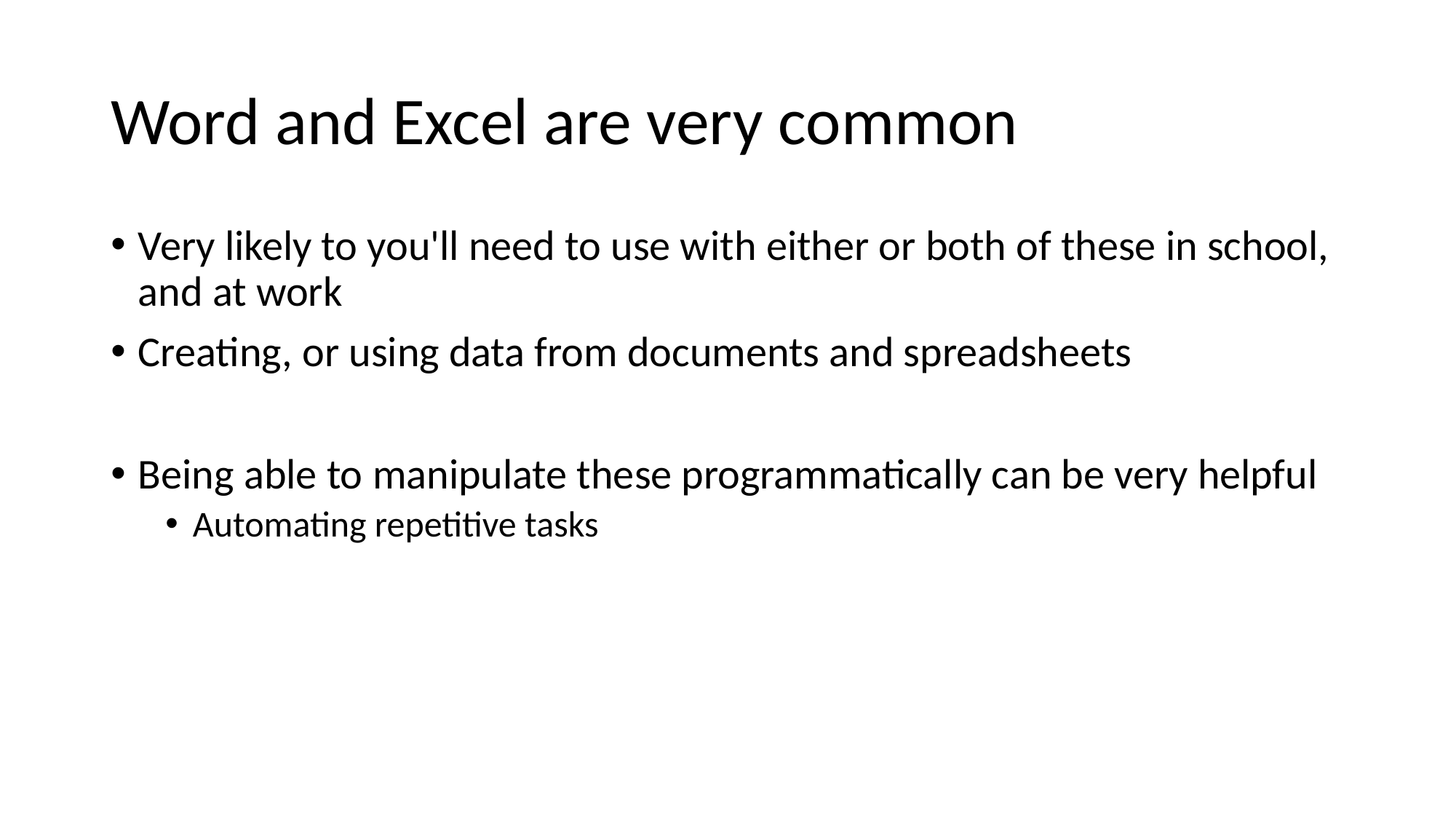

# Word and Excel are very common
Very likely to you'll need to use with either or both of these in school, and at work
Creating, or using data from documents and spreadsheets

Being able to manipulate these programmatically can be very helpful
Automating repetitive tasks